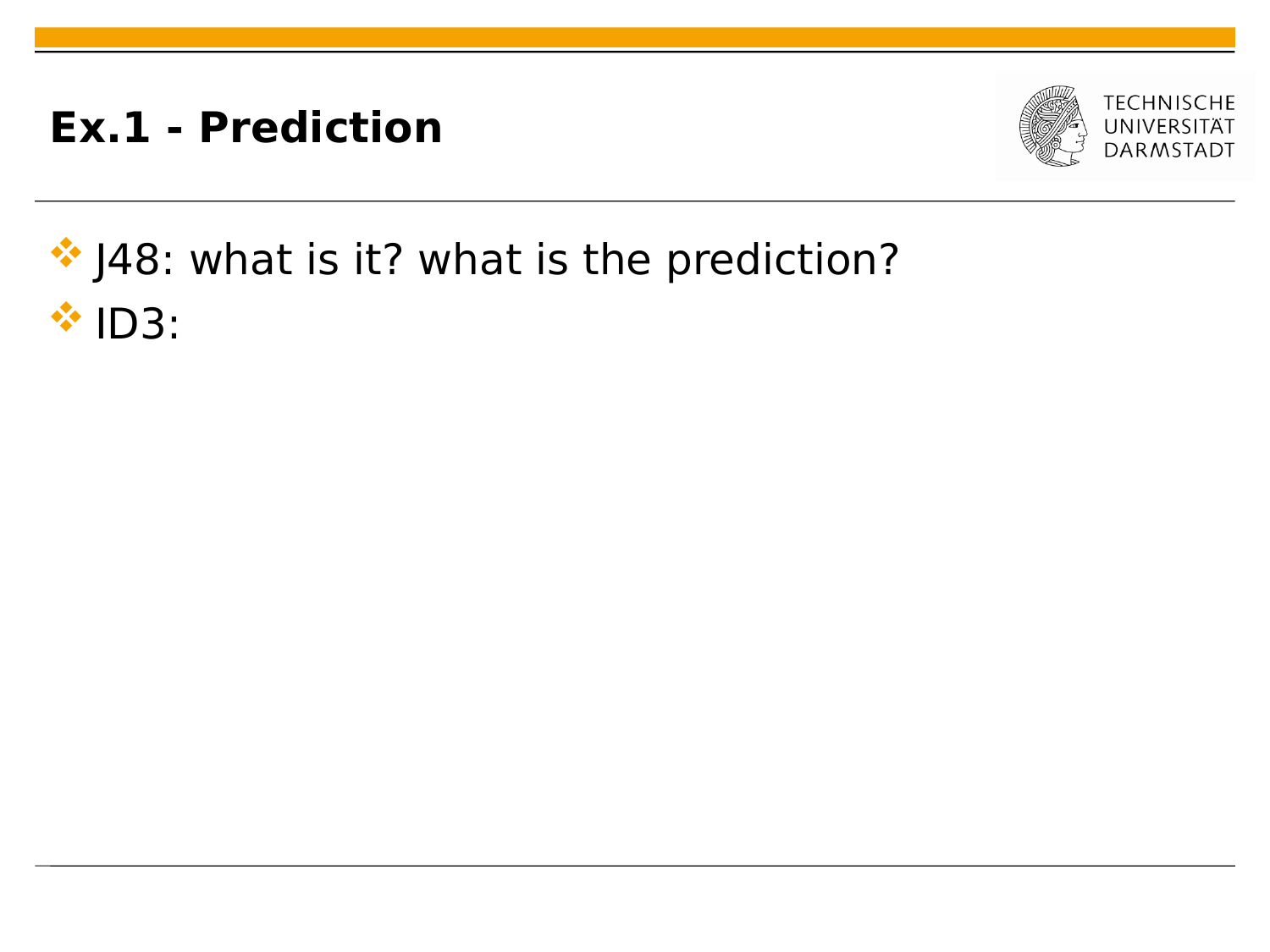

# Ex.1 - Prediction
J48: what is it? what is the prediction?
ID3: